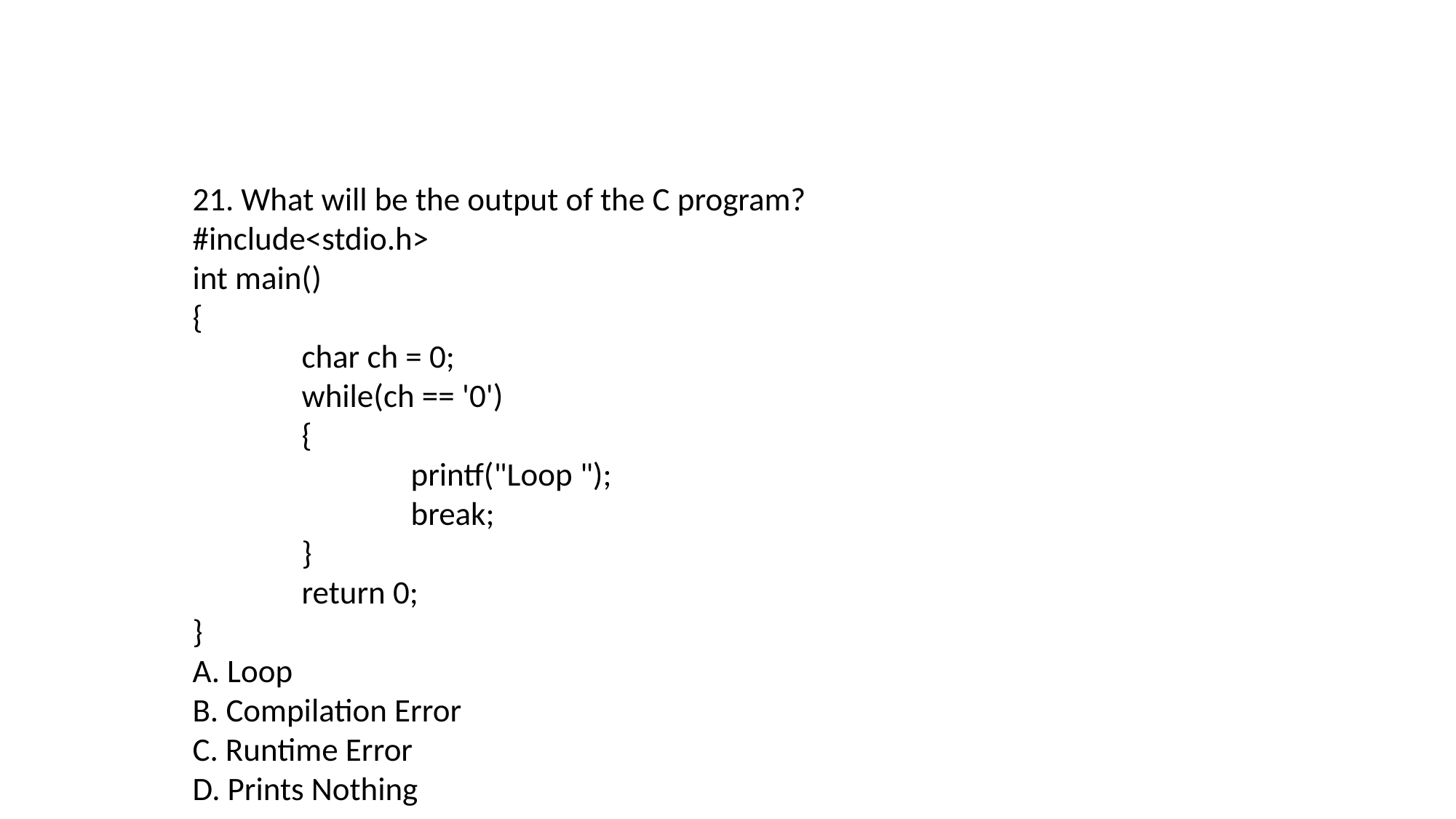

21. What will be the output of the C program?
#include<stdio.h>
int main()
{
	char ch = 0;
	while(ch == '0')
	{
		printf("Loop ");
		break;
	}
	return 0;
}
A. Loop
B. Compilation Error
C. Runtime Error
D. Prints Nothing